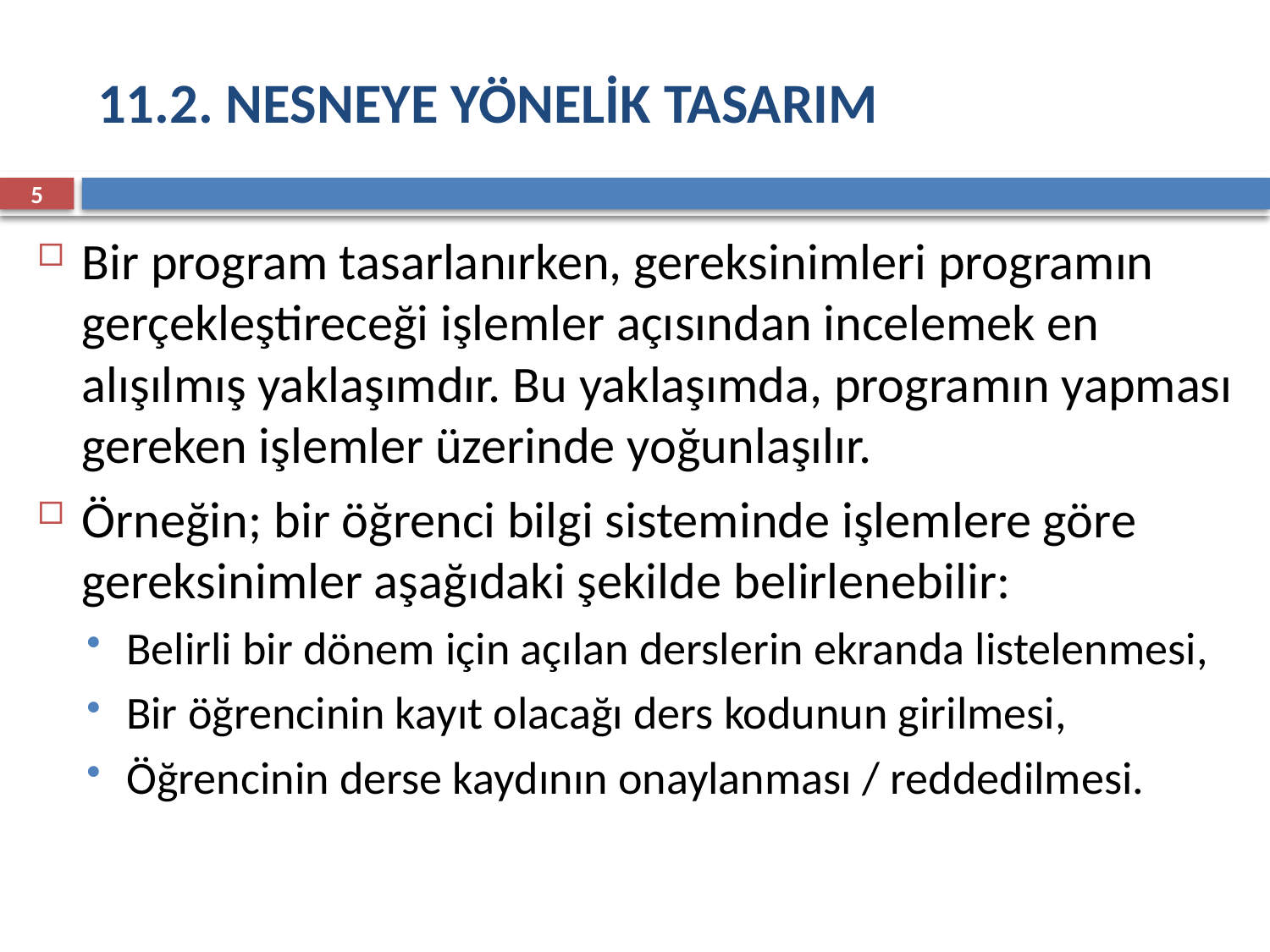

# 11.2. NESNEYE YÖNELİK TASARIM
5
Bir program tasarlanırken, gereksinimleri programın gerçekleştireceği işlemler açısından incelemek en alışılmış yaklaşımdır. Bu yaklaşımda, programın yapması gereken işlemler üzerinde yoğunlaşılır.
Örneğin; bir öğrenci bilgi sisteminde işlemlere göre gereksinimler aşağıdaki şekilde belirlenebilir:
Belirli bir dönem için açılan derslerin ekranda listelenmesi,
Bir öğrencinin kayıt olacağı ders kodunun girilmesi,
Öğrencinin derse kaydının onaylanması / reddedilmesi.